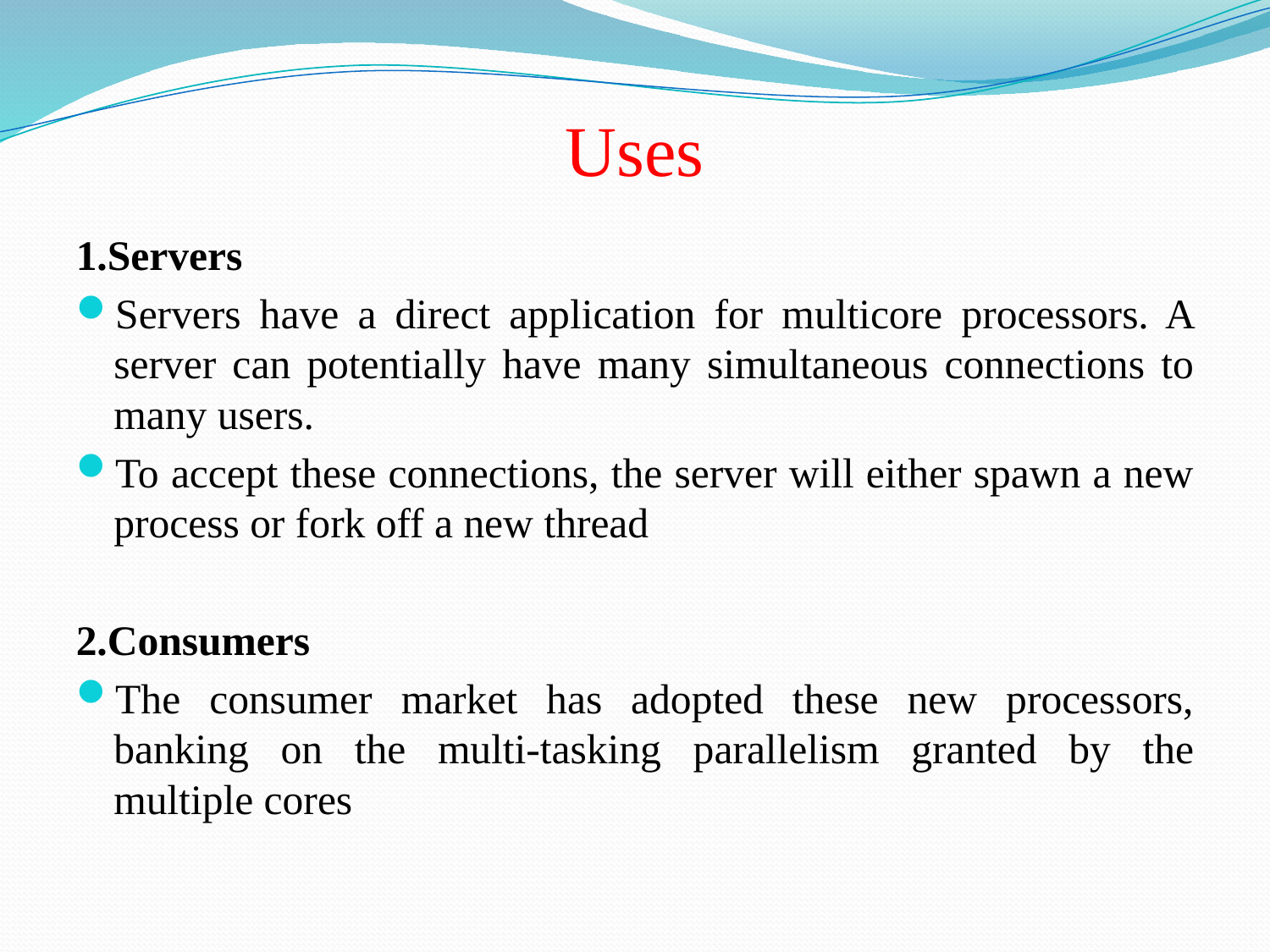

# Uses
1.Servers
Servers have a direct application for multicore processors. A server can potentially have many simultaneous connections to many users.
To accept these connections, the server will either spawn a new process or fork off a new thread

2.Consumers
The consumer market has adopted these new processors, banking on the multi-tasking parallelism granted by the multiple cores